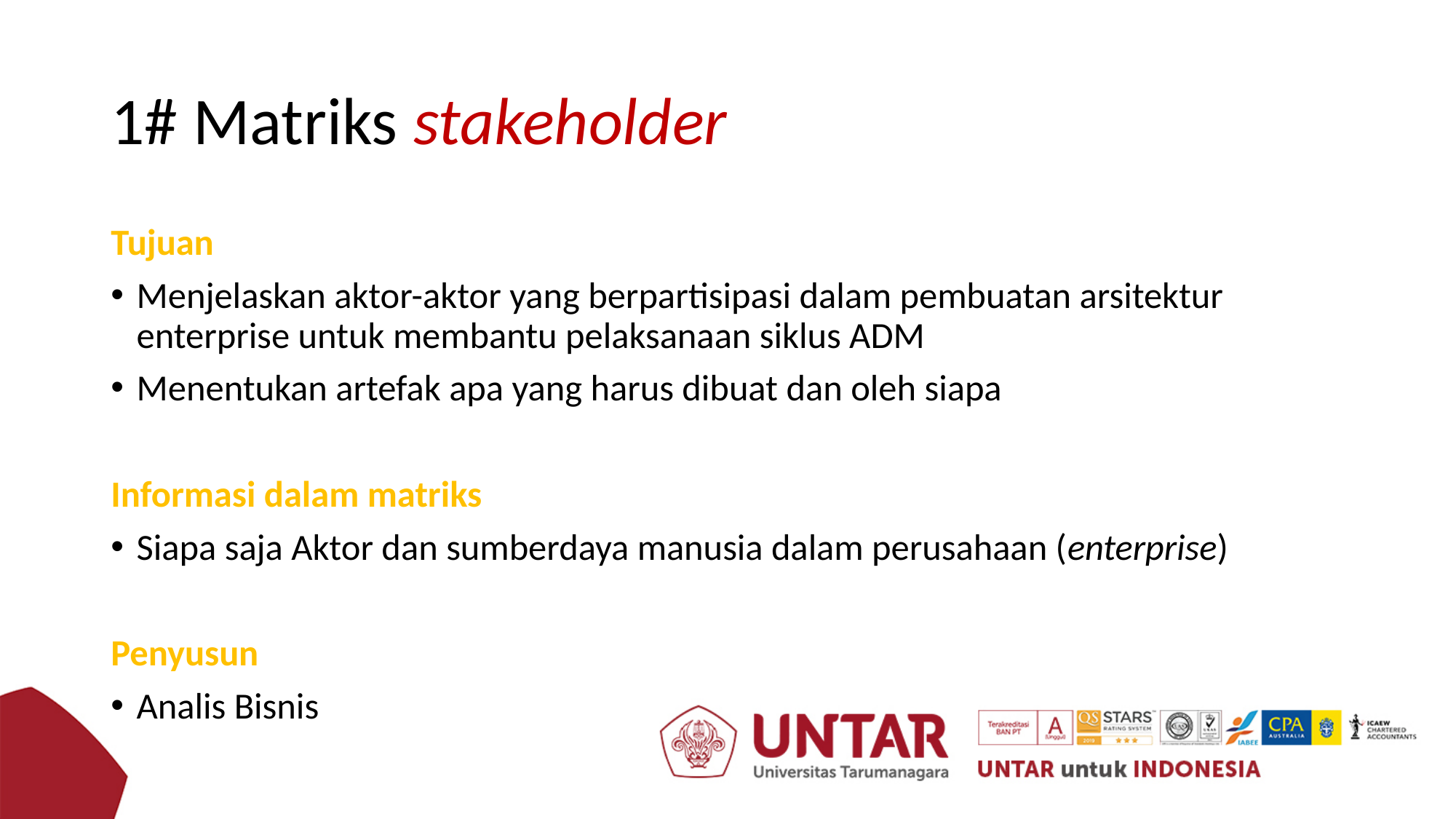

# 1# Matriks stakeholder
Tujuan
Menjelaskan aktor-aktor yang berpartisipasi dalam pembuatan arsitektur enterprise untuk membantu pelaksanaan siklus ADM
Menentukan artefak apa yang harus dibuat dan oleh siapa

Informasi dalam matriks
Siapa saja Aktor dan sumberdaya manusia dalam perusahaan (enterprise)

Penyusun
Analis Bisnis